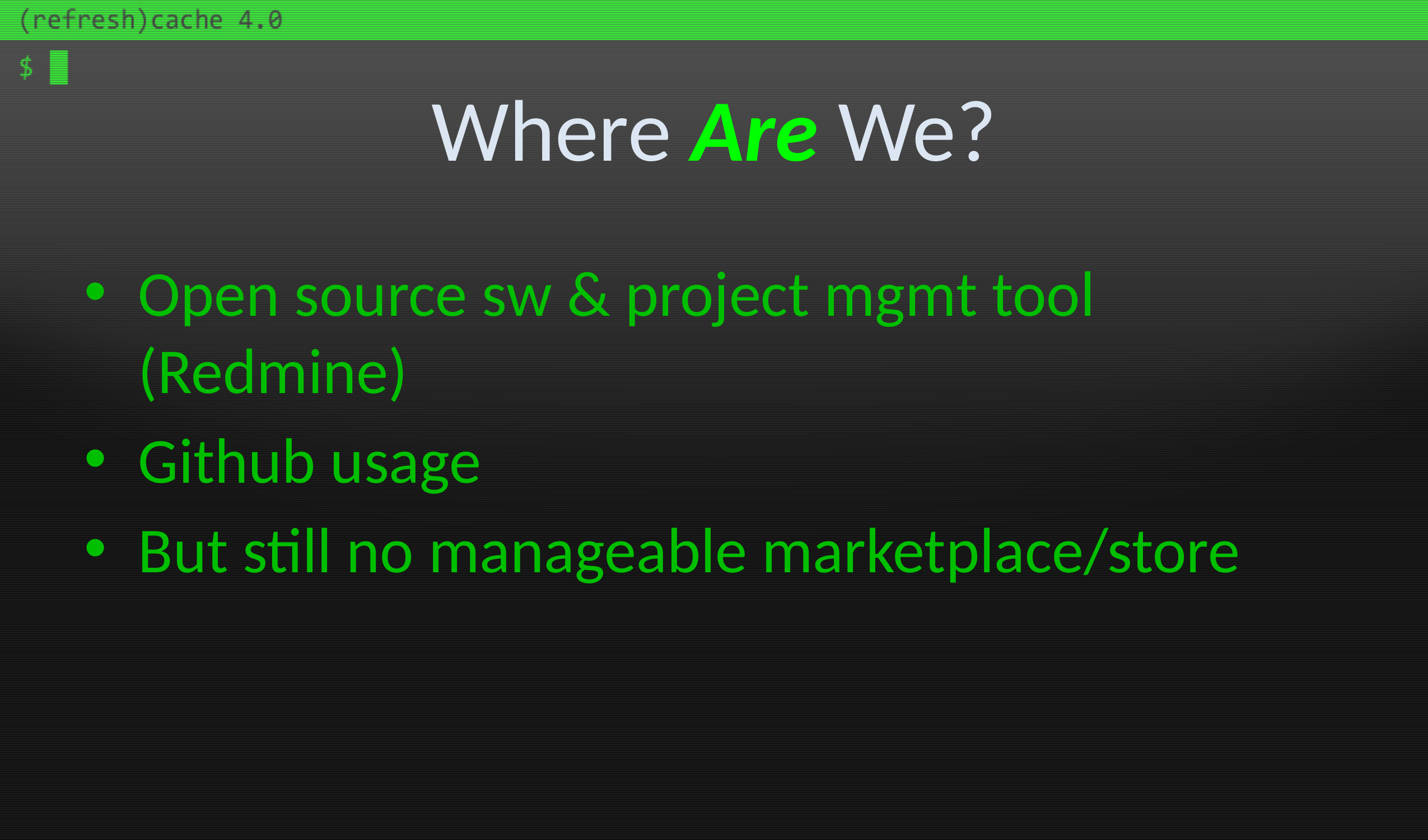

# Where Are We?
Open source sw & project mgmt tool (Redmine)
Github usage
But still no manageable marketplace/store